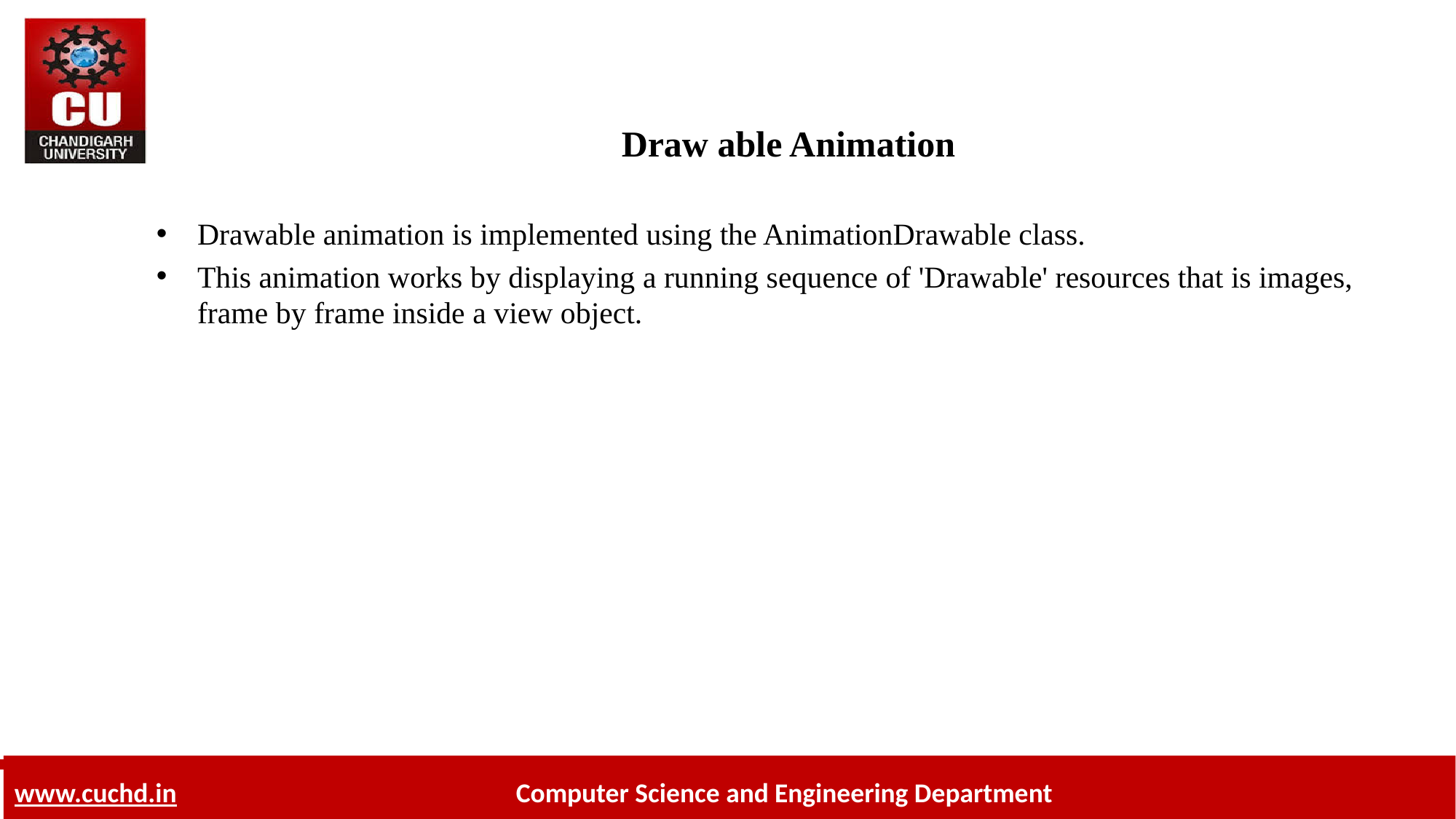

# Draw able Animation
Drawable animation is implemented using the AnimationDrawable class.
This animation works by displaying a running sequence of 'Drawable' resources that is images, frame by frame inside a view object.